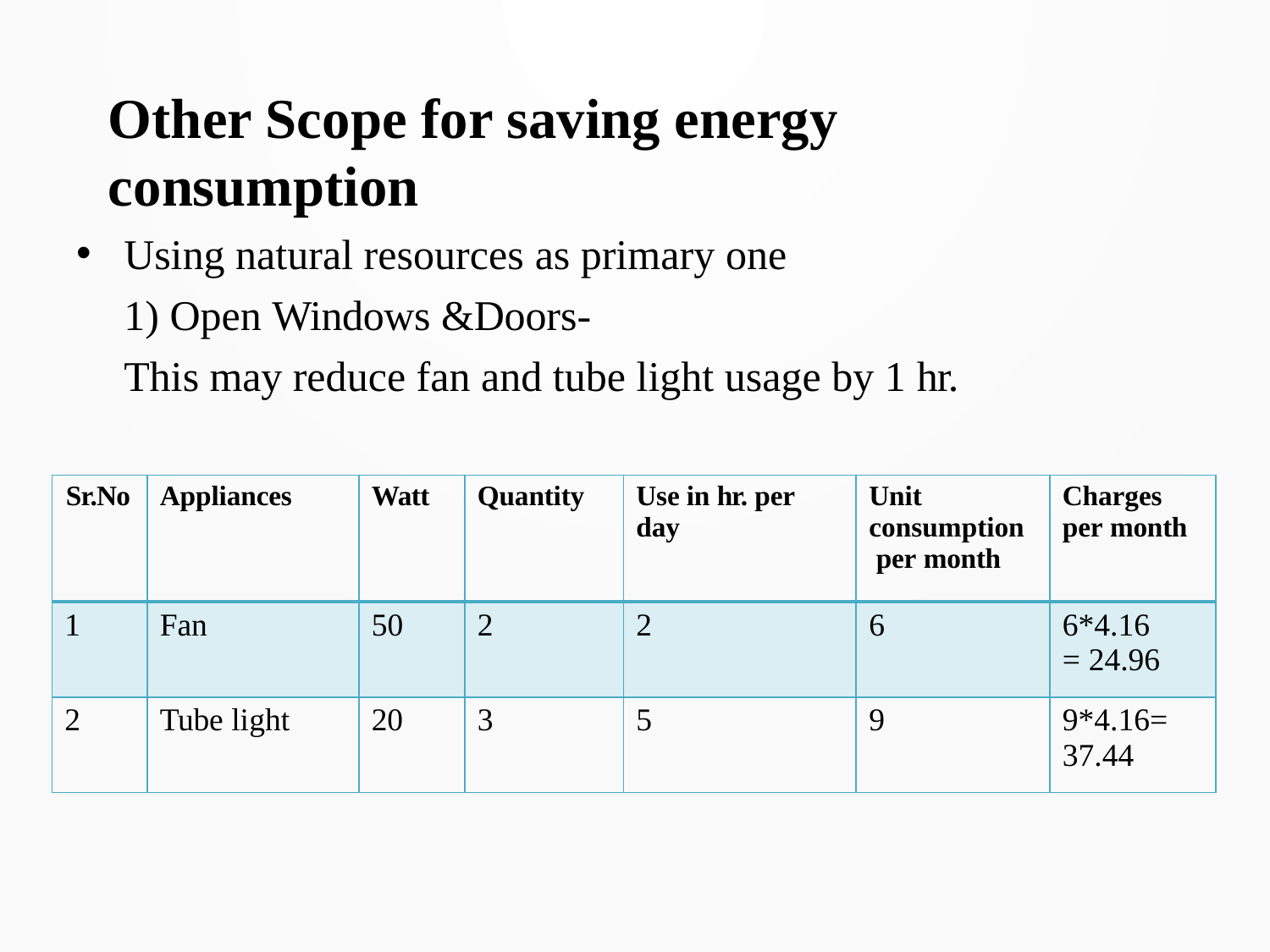

# Other Scope for saving energy consumption
Using natural resources as primary one
Open Windows &Doors-
This may reduce fan and tube light usage by 1 hr.
| Sr.No | Appliances | Watt | Quantity | Use in hr. per day | Unit consumption per month | Charges per month |
| --- | --- | --- | --- | --- | --- | --- |
| 1 | Fan | 50 | 2 | 2 | 6 | 6\*4.16 = 24.96 |
| 2 | Tube light | 20 | 3 | 5 | 9 | 9\*4.16= 37.44 |